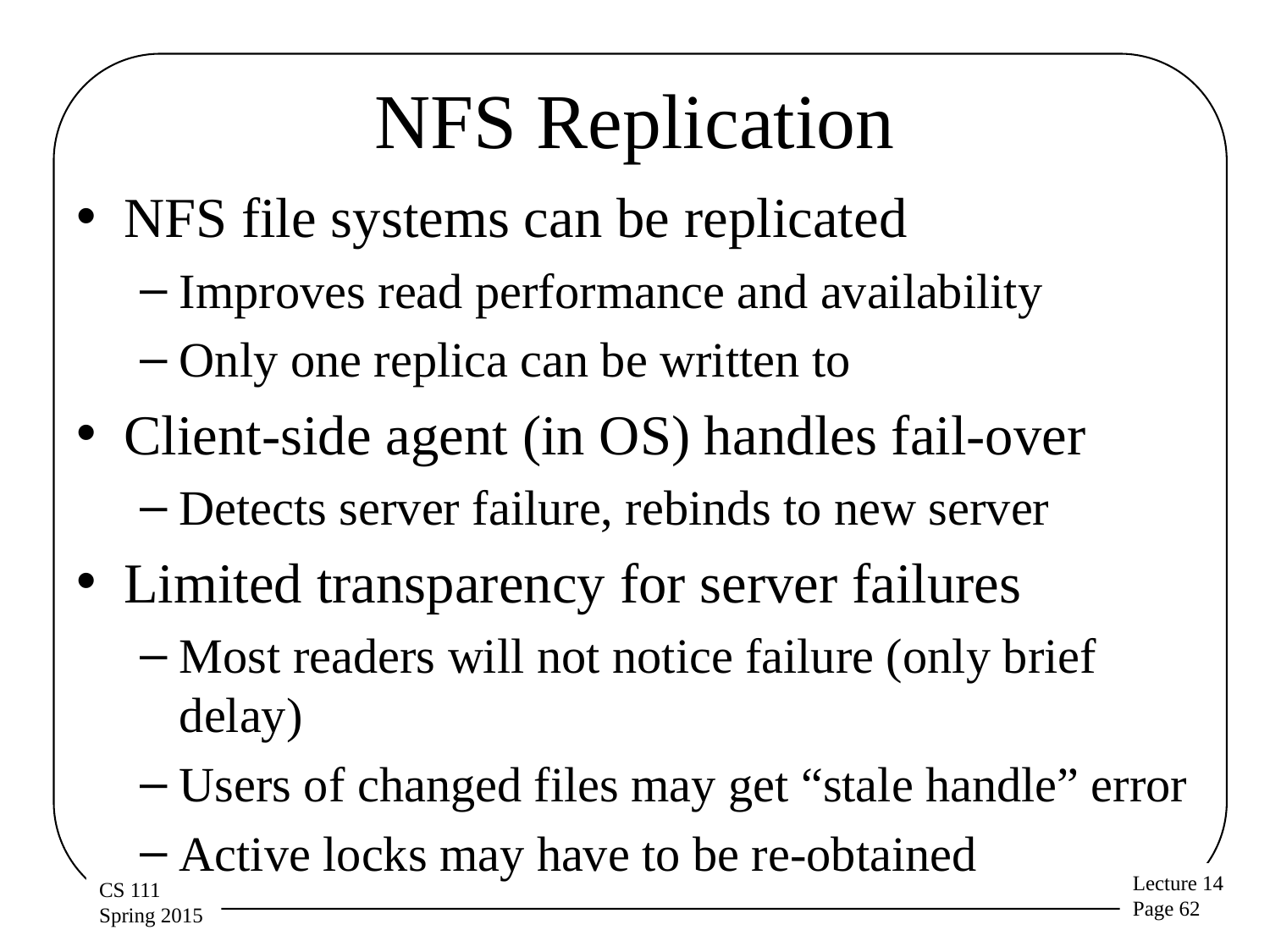

# NFS Replication
NFS file systems can be replicated
Improves read performance and availability
Only one replica can be written to
Client-side agent (in OS) handles fail-over
Detects server failure, rebinds to new server
Limited transparency for server failures
Most readers will not notice failure (only brief delay)
Users of changed files may get “stale handle” error
Active locks may have to be re-obtained